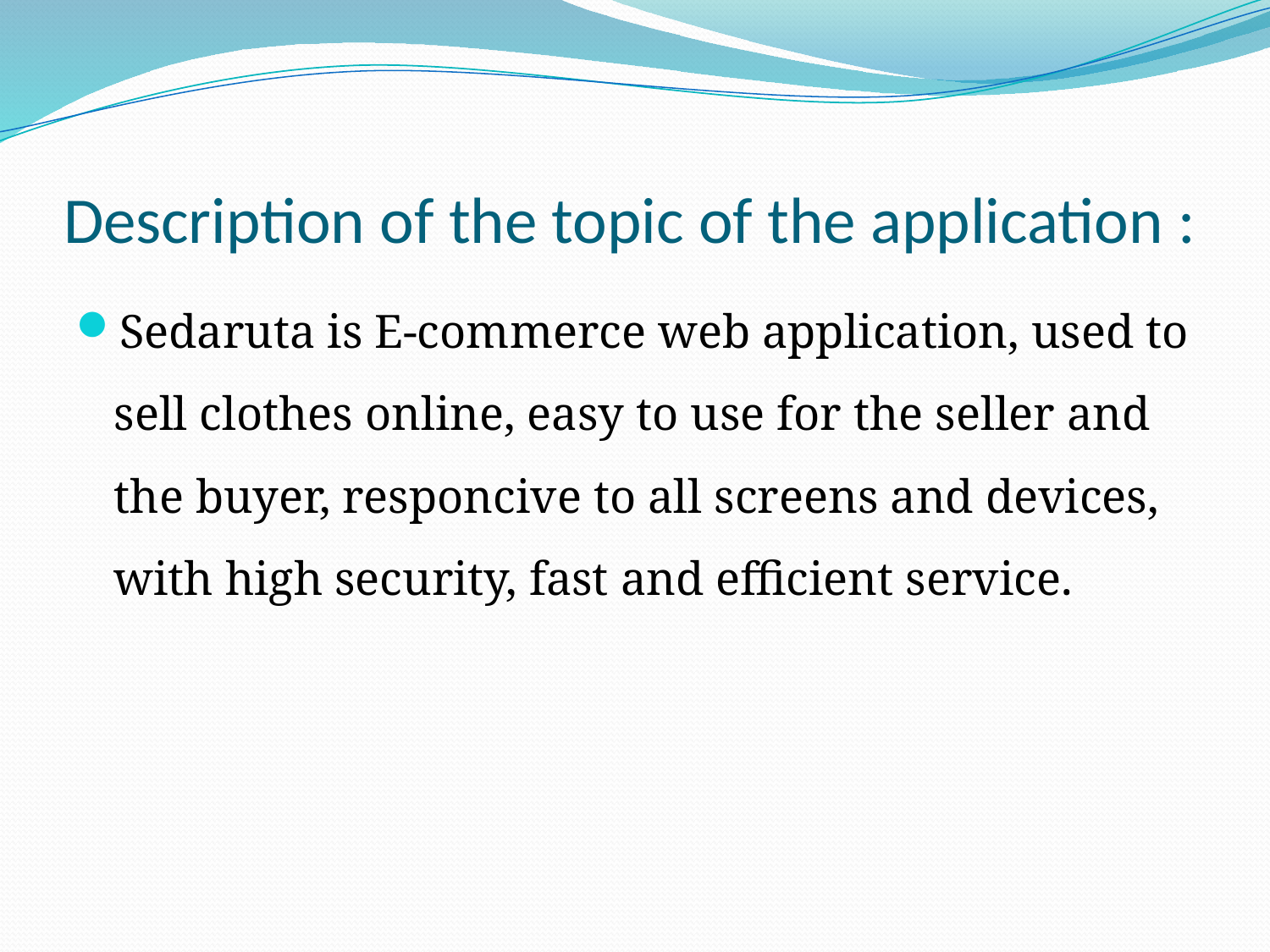

# Description of the topic of the application :
Sedaruta is E-commerce web application, used to sell clothes online, easy to use for the seller and the buyer, responcive to all screens and devices, with high security, fast and efficient service.